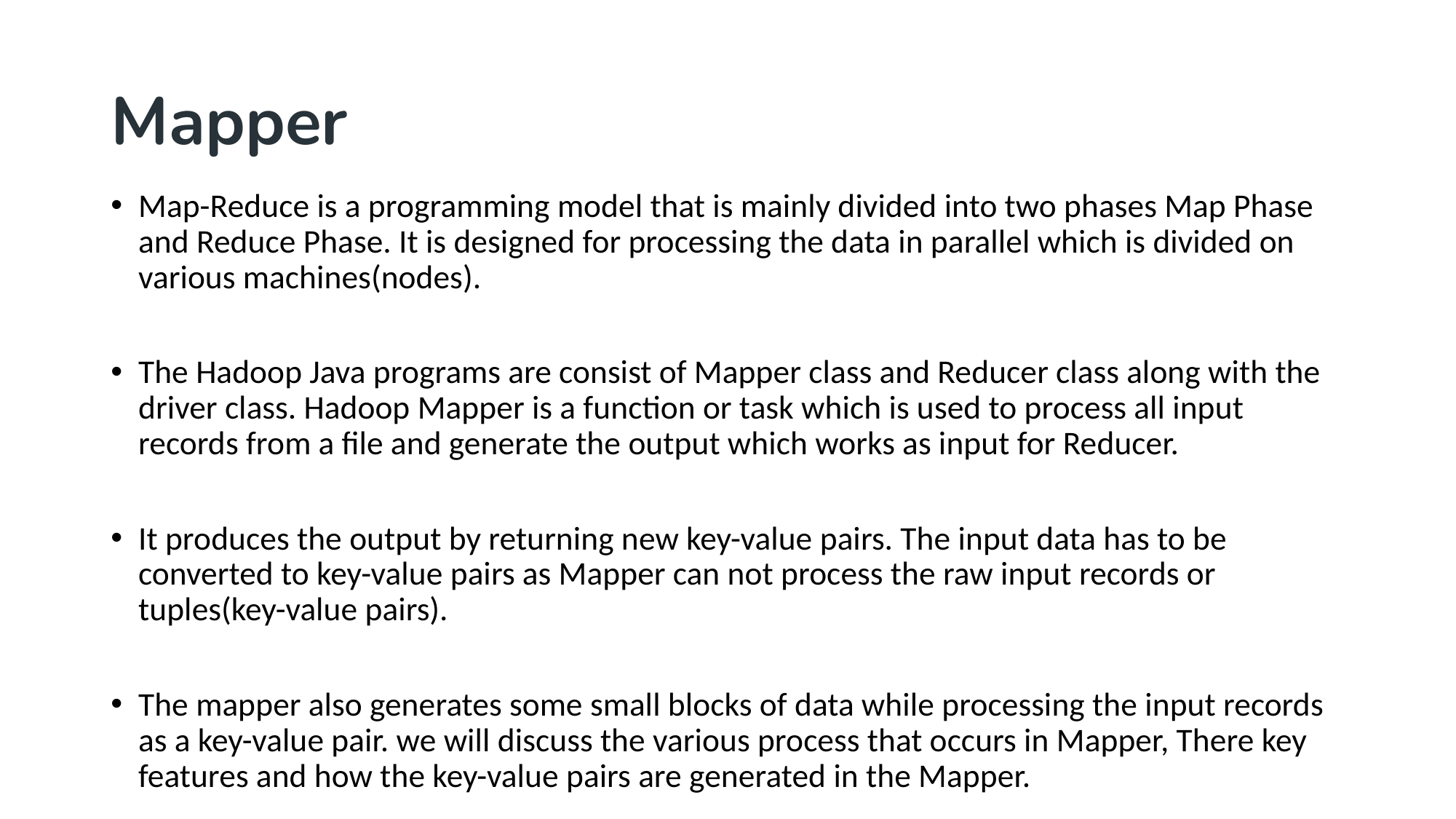

# Mapper
Map-Reduce is a programming model that is mainly divided into two phases Map Phase and Reduce Phase. It is designed for processing the data in parallel which is divided on various machines(nodes).

The Hadoop Java programs are consist of Mapper class and Reducer class along with the driver class. Hadoop Mapper is a function or task which is used to process all input records from a file and generate the output which works as input for Reducer.

It produces the output by returning new key-value pairs. The input data has to be converted to key-value pairs as Mapper can not process the raw input records or tuples(key-value pairs).

The mapper also generates some small blocks of data while processing the input records as a key-value pair. we will discuss the various process that occurs in Mapper, There key features and how the key-value pairs are generated in the Mapper.